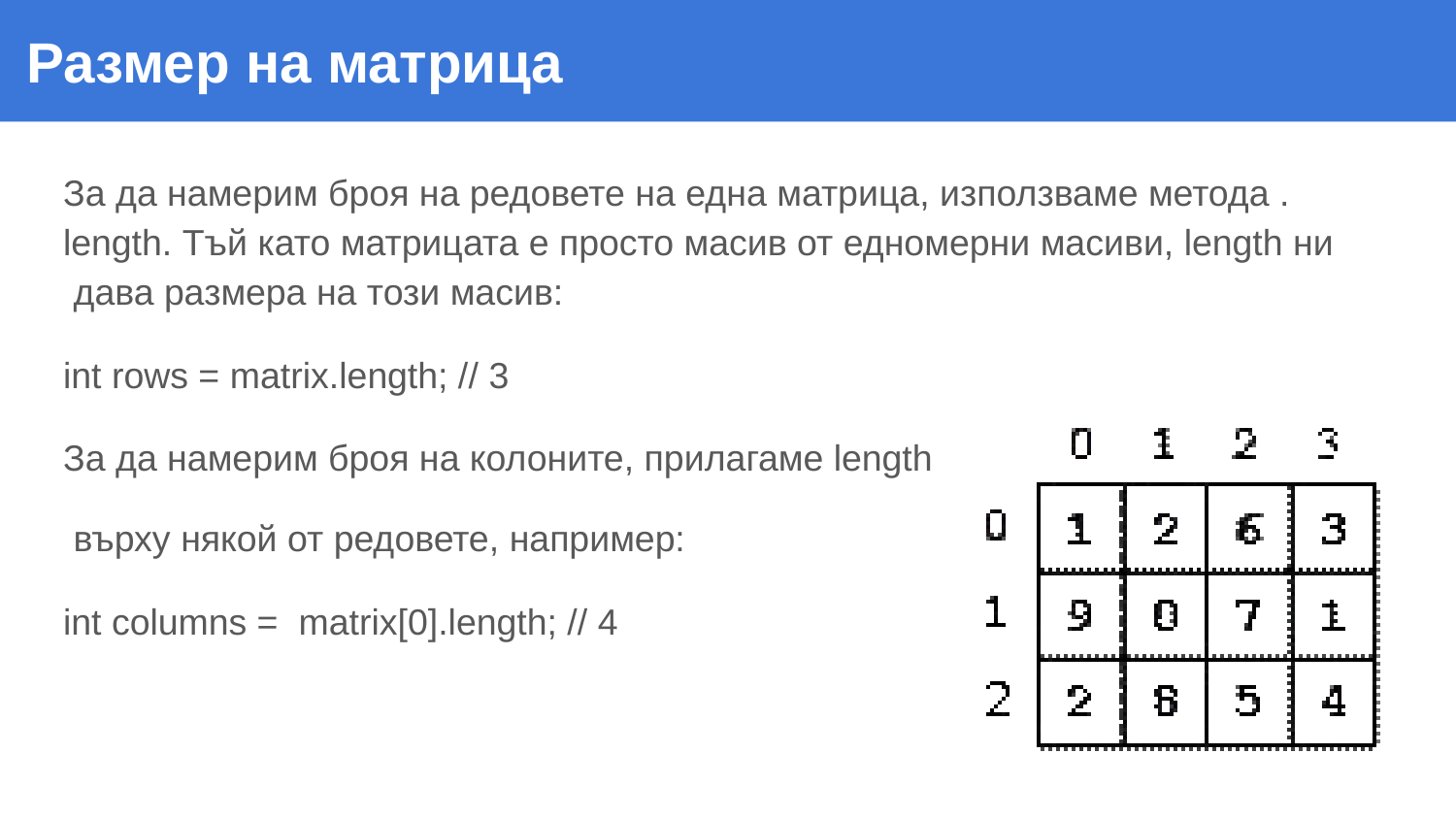

# Размер на матрица
За да намерим броя на редовете на една матрица, използваме метода .  length. Тъй като матрицата е просто масив от едномерни масиви, length ни  дава размера на този масив:

int rows = matrix.length; // 3
За да намерим броя на колоните, прилагаме length  върху някой от редовете, например:

int columns =  matrix[0].length; // 4